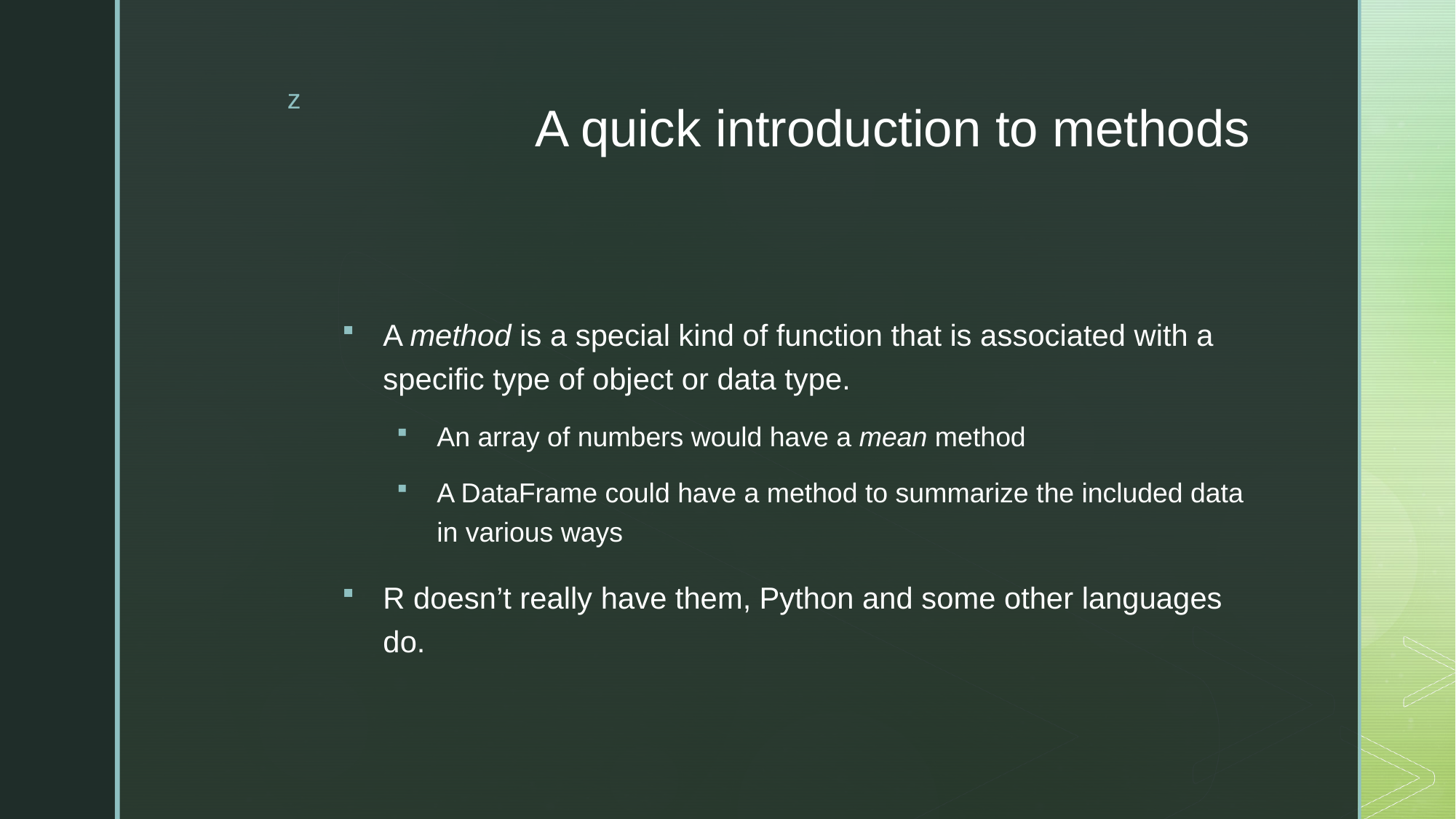

# A quick introduction to methods
A method is a special kind of function that is associated with a specific type of object or data type.
An array of numbers would have a mean method
A DataFrame could have a method to summarize the included data in various ways
R doesn’t really have them, Python and some other languages do.